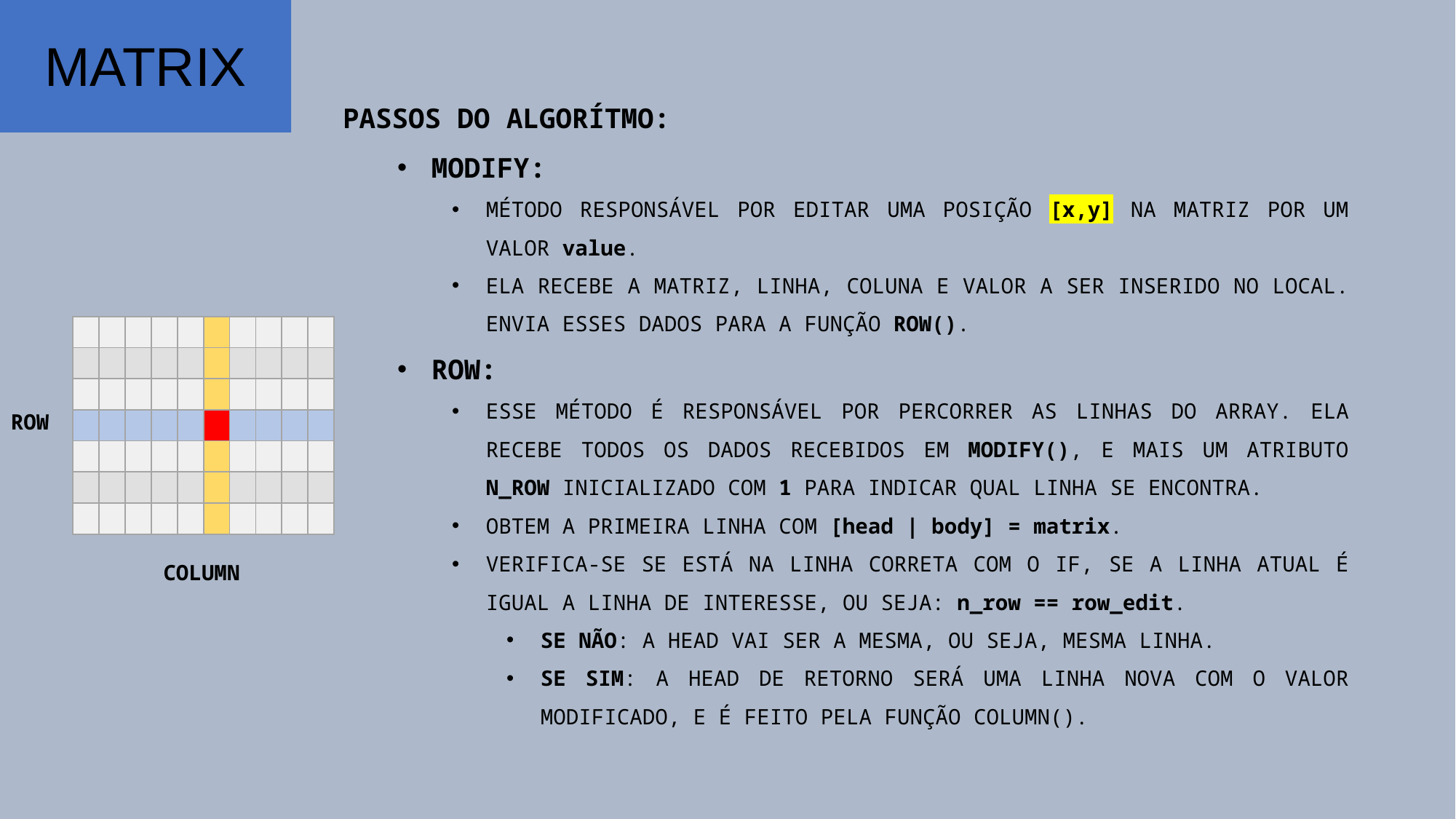

MATRIX
PASSOS DO ALGORÍTMO:
MODIFY:
MÉTODO RESPONSÁVEL POR EDITAR UMA POSIÇÃO [x,y] NA MATRIZ POR UM VALOR value.
ELA RECEBE A MATRIZ, LINHA, COLUNA E VALOR A SER INSERIDO NO LOCAL. ENVIA ESSES DADOS PARA A FUNÇÃO ROW().
ROW:
ESSE MÉTODO É RESPONSÁVEL POR PERCORRER AS LINHAS DO ARRAY. ELA RECEBE TODOS OS DADOS RECEBIDOS EM MODIFY(), E MAIS UM ATRIBUTO N_ROW INICIALIZADO COM 1 PARA INDICAR QUAL LINHA SE ENCONTRA.
OBTEM A PRIMEIRA LINHA COM [head | body] = matrix.
VERIFICA-SE SE ESTÁ NA LINHA CORRETA COM O IF, SE A LINHA ATUAL É IGUAL A LINHA DE INTERESSE, OU SEJA: n_row == row_edit.
SE NÃO: A HEAD VAI SER A MESMA, OU SEJA, MESMA LINHA.
SE SIM: A HEAD DE RETORNO SERÁ UMA LINHA NOVA COM O VALOR MODIFICADO, E É FEITO PELA FUNÇÃO COLUMN().

|  |  |  |  |  |  |  |  |  |  |
| --- | --- | --- | --- | --- | --- | --- | --- | --- | --- |
|  |  |  |  |  |  |  |  |  |  |
|  |  |  |  |  |  |  |  |  |  |
|  |  |  |  |  |  |  |  |  |  |
|  |  |  |  |  |  |  |  |  |  |
|  |  |  |  |  |  |  |  |  |  |
|  |  |  |  |  |  |  |  |  |  |
ROW
COLUMN